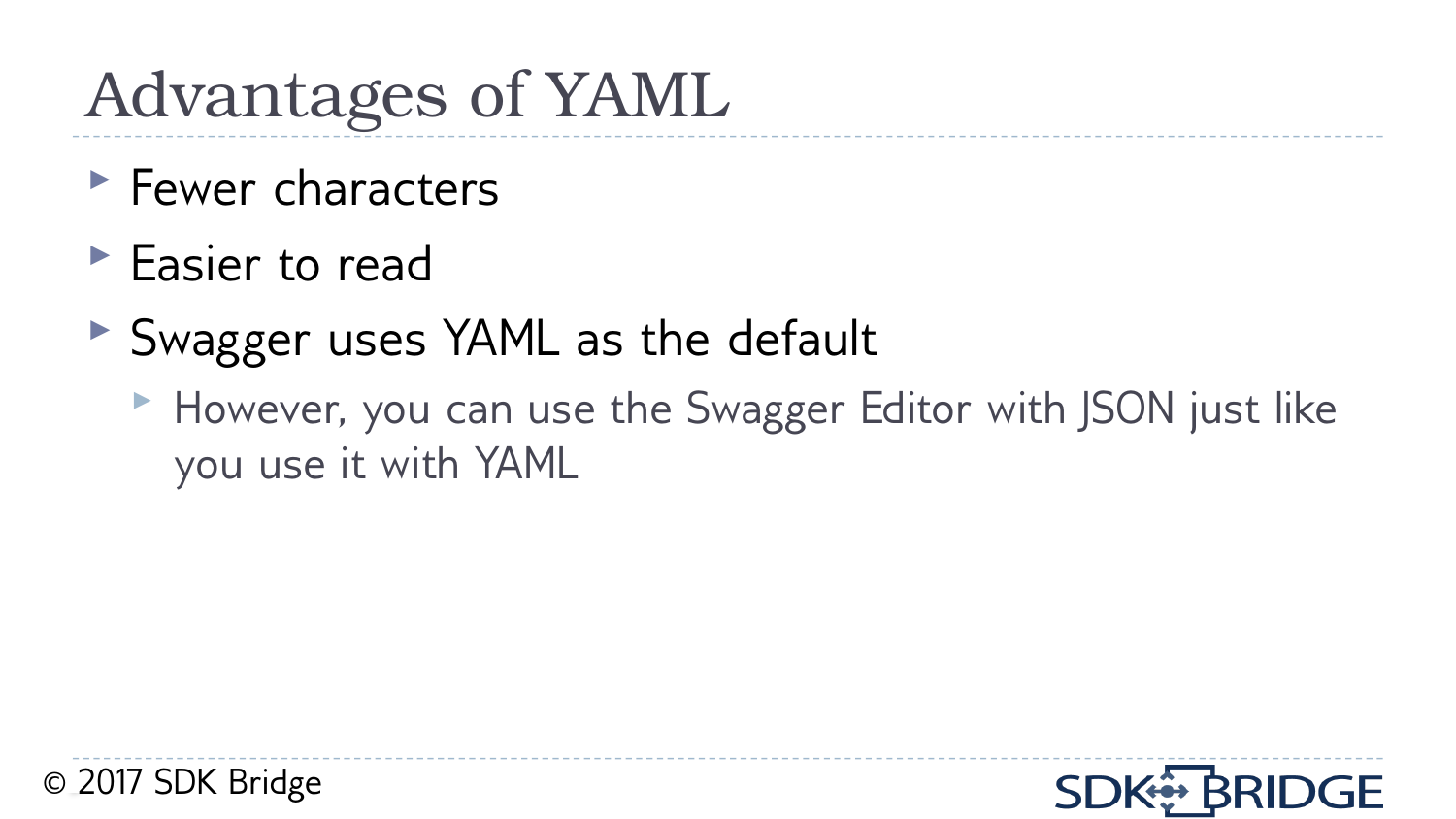

# Advantages of YAML
Fewer characters
Easier to read
Swagger uses YAML as the default
However, you can use the Swagger Editor with JSON just like you use it with YAML